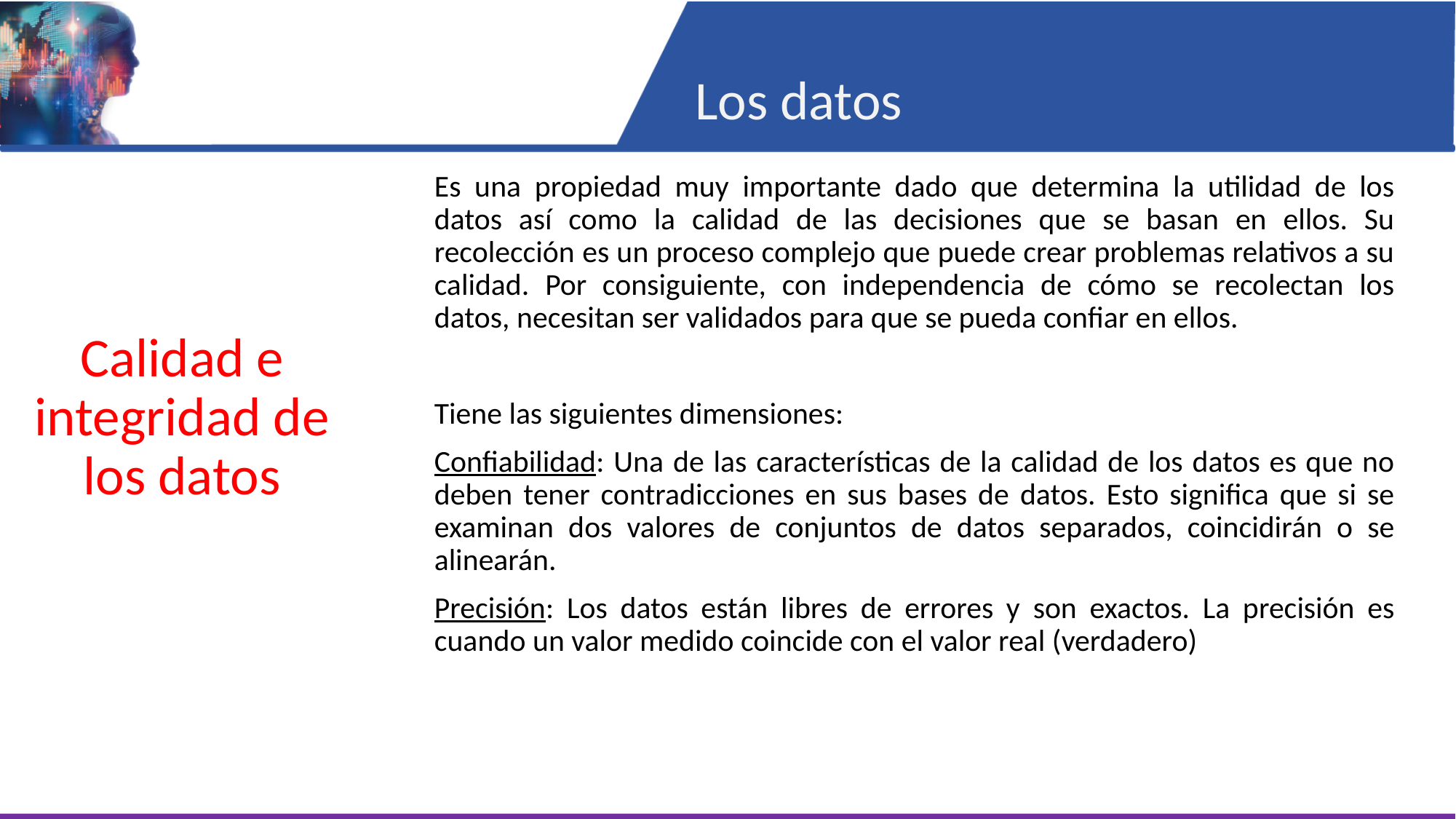

Los datos
Es una propiedad muy importante dado que determina la utilidad de los datos así como la calidad de las decisiones que se basan en ellos. Su recolección es un proceso complejo que puede crear problemas relativos a su calidad. Por consiguiente, con independencia de cómo se recolectan los datos, necesitan ser validados para que se pueda confiar en ellos.

Tiene las siguientes dimensiones:
Confiabilidad: Una de las características de la calidad de los datos es que no deben tener contradicciones en sus bases de datos. Esto significa que si se examinan dos valores de conjuntos de datos separados, coincidirán o se alinearán.
Precisión: Los datos están libres de errores y son exactos. La precisión es cuando un valor medido coincide con el valor real (verdadero)
Calidad e integridad de los datos